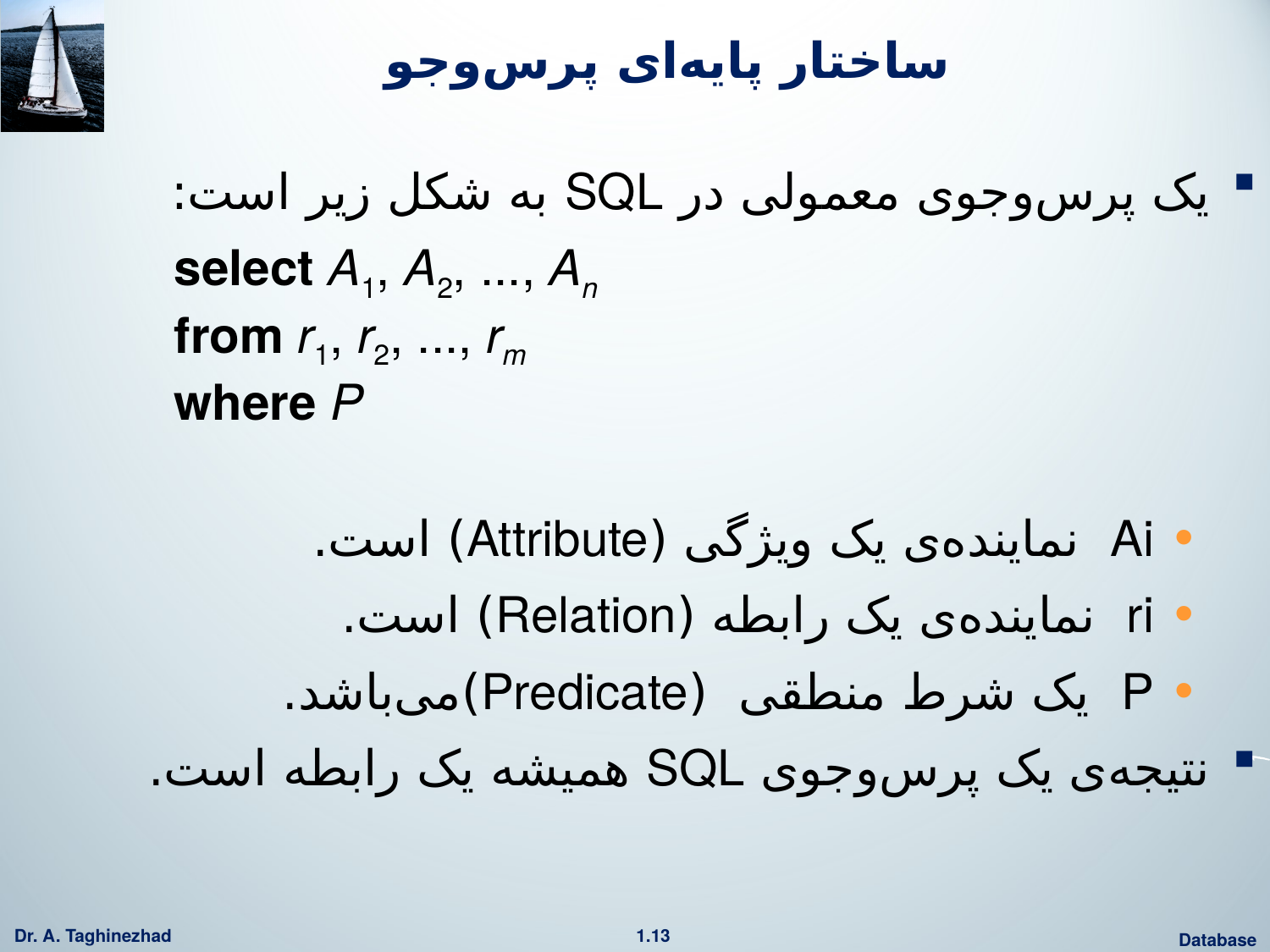

# ساختار پایه‌ای پرس‌وجو
یک پرس‌وجوی معمولی در SQL به شکل زیر است:
	select A1, A2, ..., An
	from r1, r2, ..., rm
	where P
Ai  نماینده‌ی یک ویژگی (Attribute) است.
ri  نماینده‌ی یک رابطه (Relation) است.
P  یک شرط منطقی  (Predicate)می‌باشد.
نتیجه‌ی یک پرس‌وجوی SQL همیشه یک رابطه است.